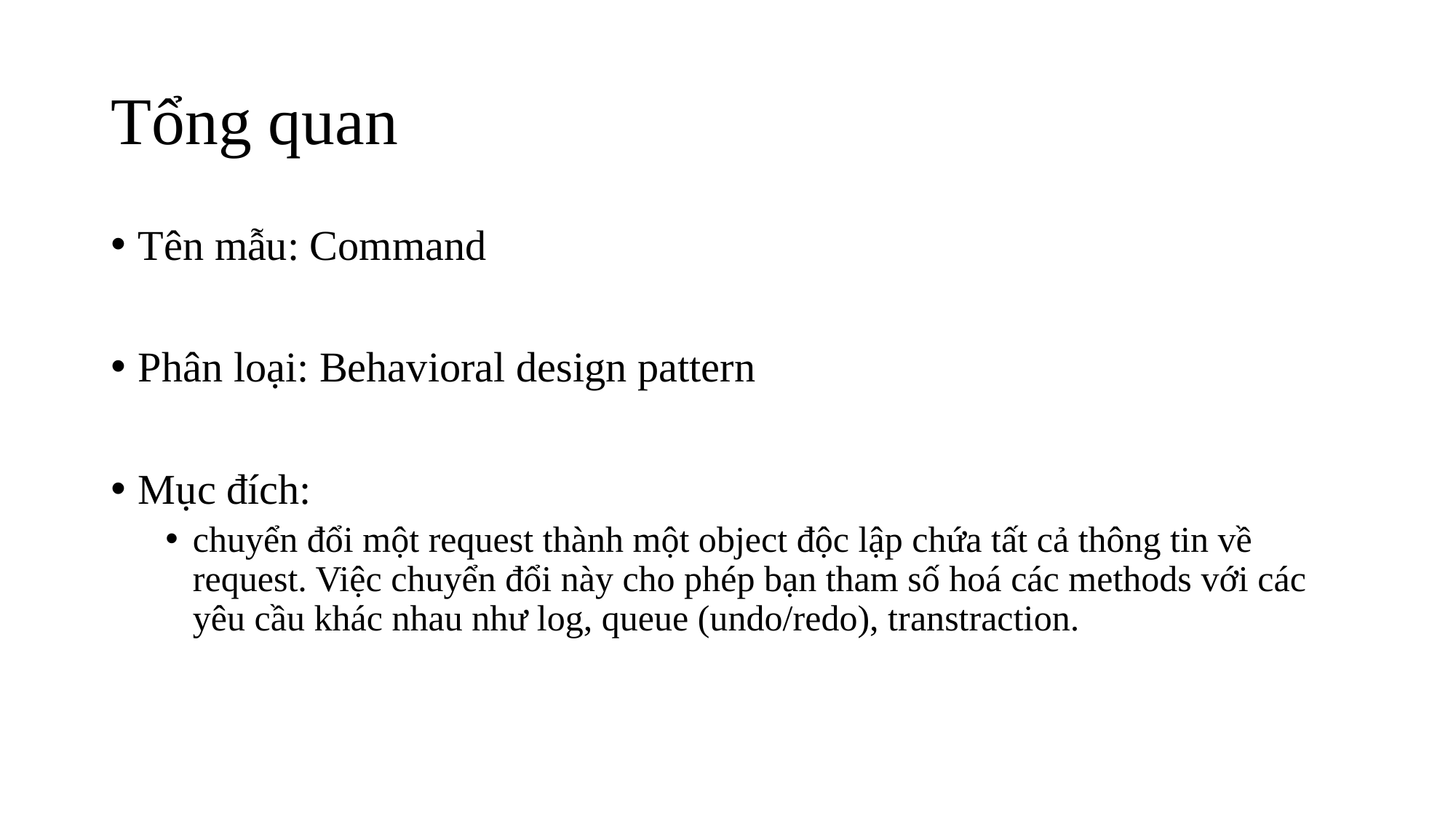

# Tổng quan
Tên mẫu: Command

Phân loại: Behavioral design pattern

Mục đích:
chuyển đổi một request thành một object độc lập chứa tất cả thông tin về request. Việc chuyển đổi này cho phép bạn tham số hoá các methods với các yêu cầu khác nhau như log, queue (undo/redo), transtraction.